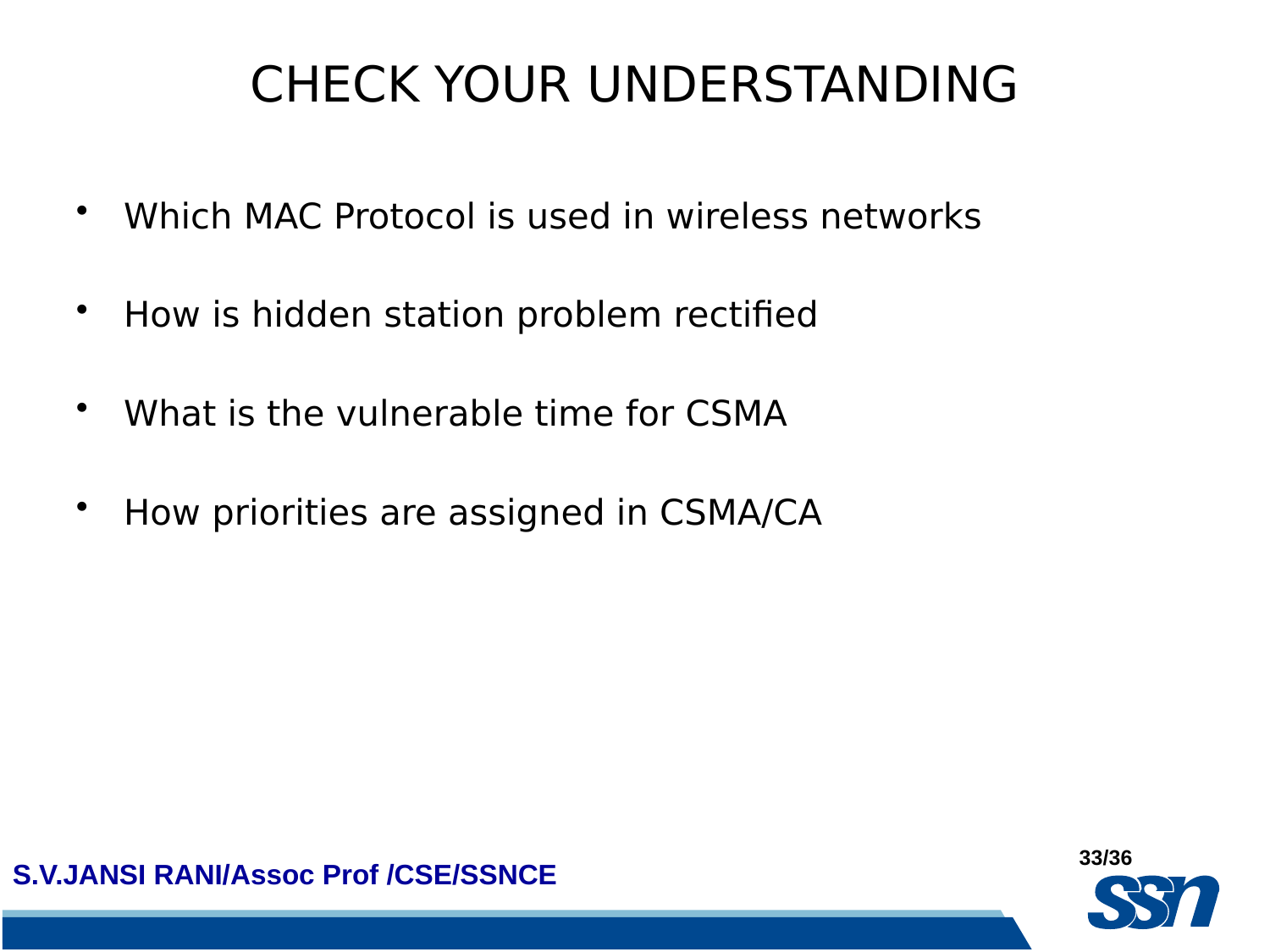

# CHECK YOUR UNDERSTANDING

Which MAC Protocol is used in wireless networks

How is hidden station problem rectified

What is the vulnerable time for CSMA

How priorities are assigned in CSMA/CA